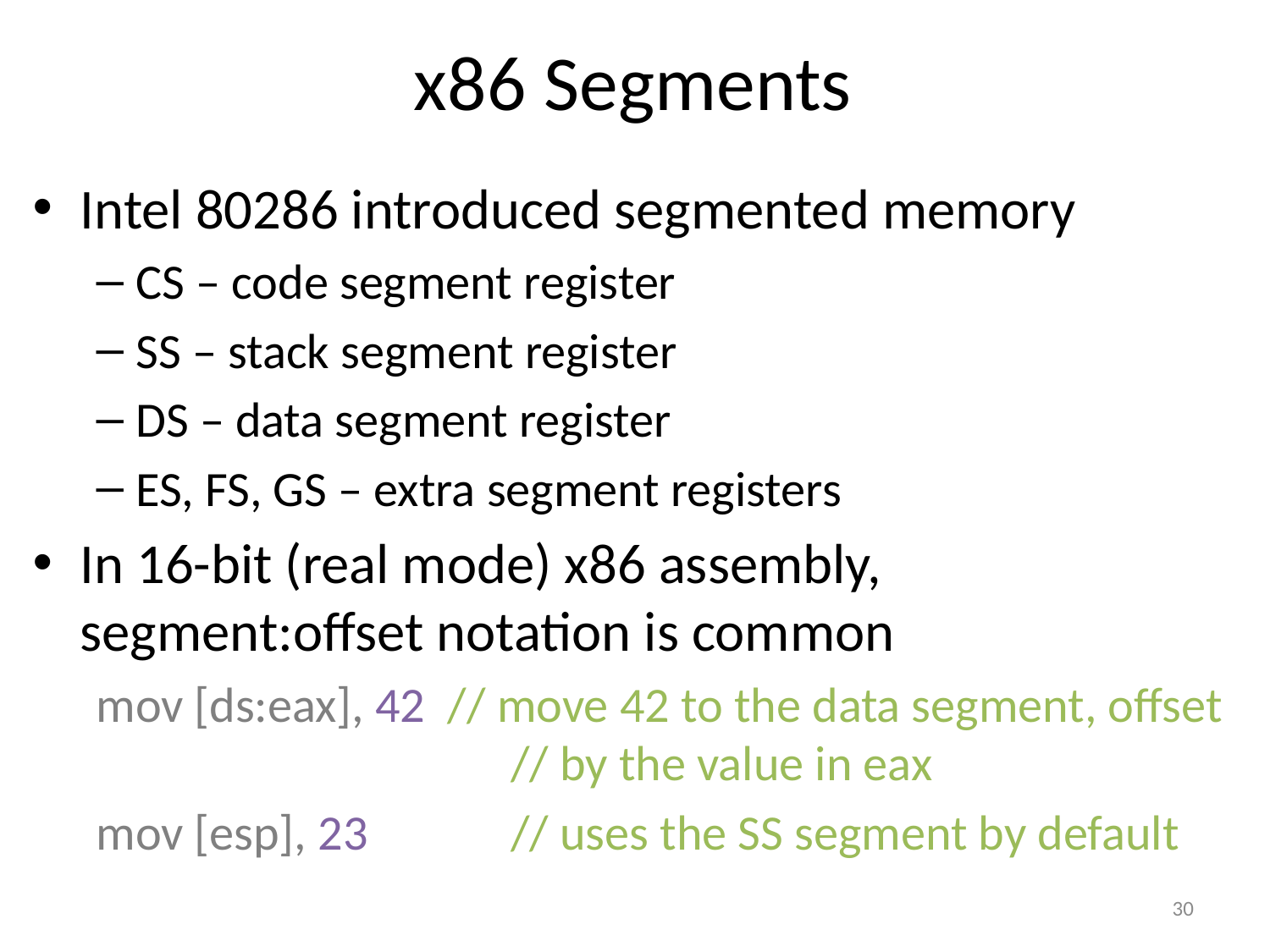

# x86 Segments
Intel 80286 introduced segmented memory
CS – code segment register
SS – stack segment register
DS – data segment register
ES, FS, GS – extra segment registers
In 16-bit (real mode) x86 assembly, segment:offset notation is common
mov [ds:eax], 42  // move 42 to the data segment, offset 			   // by the value in eax
mov [esp], 23	   // uses the SS segment by default
30